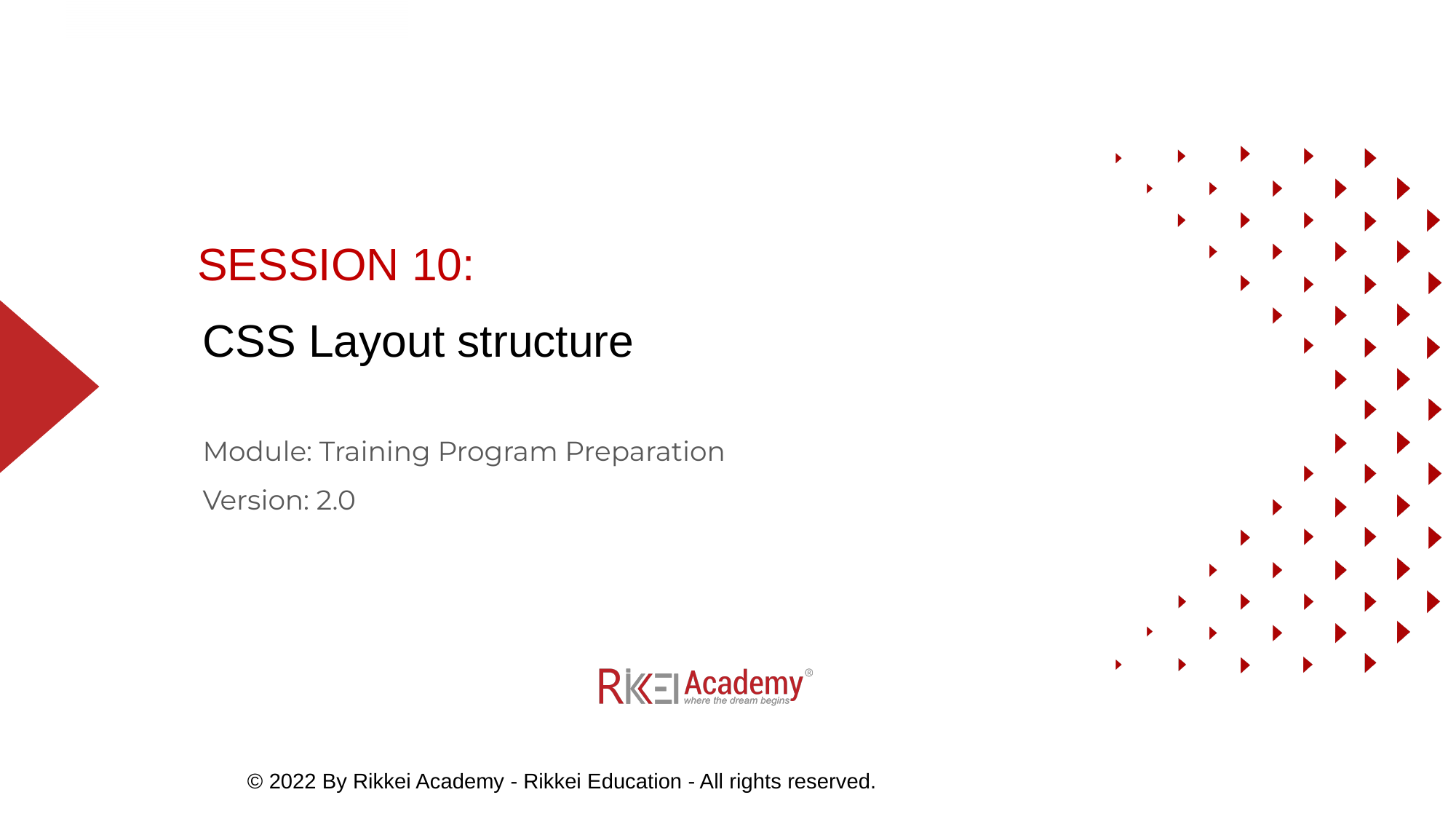

SESSION 10:
# CSS Layout structure
Module: Training Program Preparation
Version: 2.0